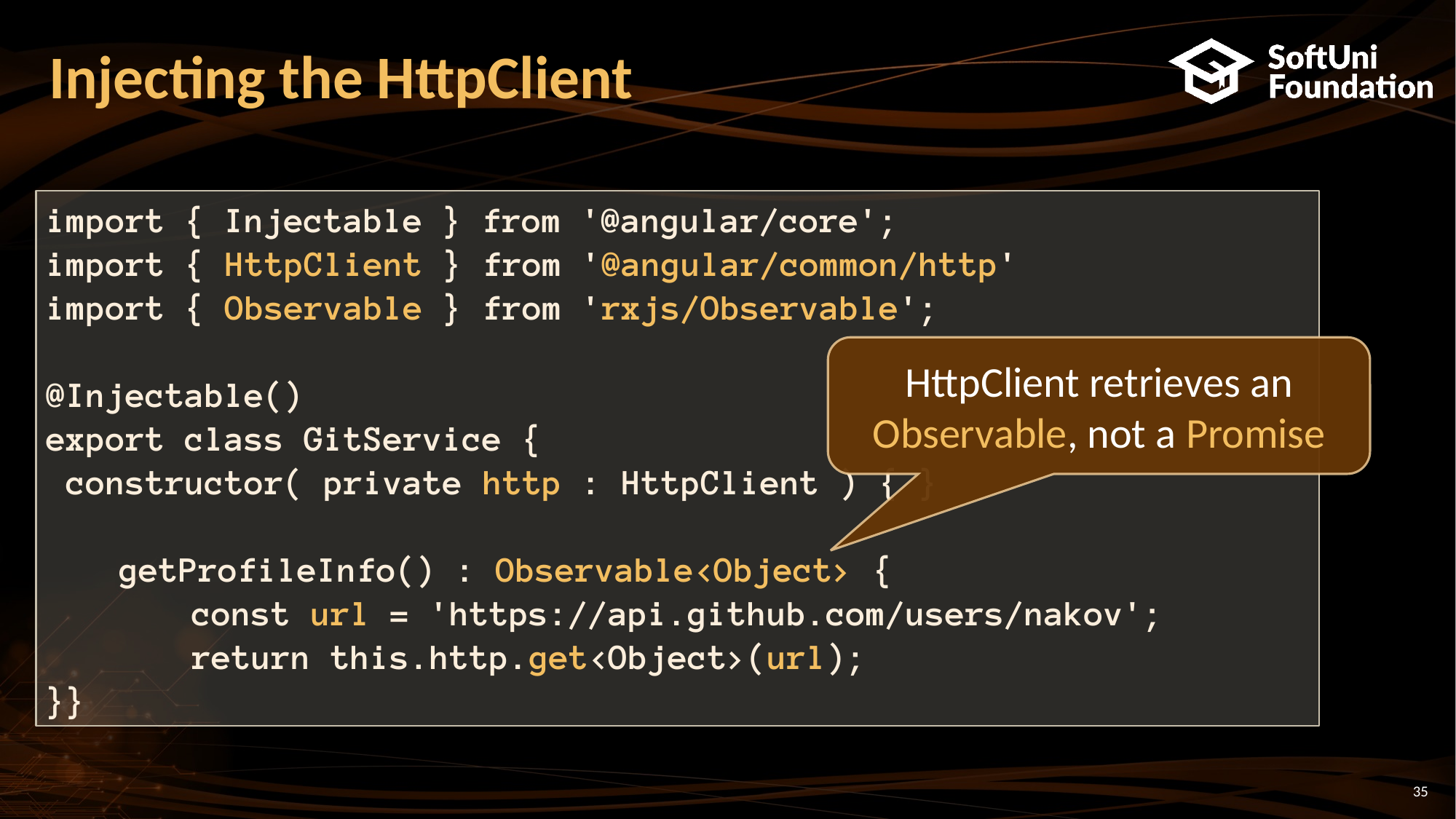

# Injecting the HttpClient
import { Injectable } from '@angular/core';
import { HttpClient } from '@angular/common/http'
import { Observable } from 'rxjs/Observable';
@Injectable()
export class GitService {
 constructor( private http : HttpClient ) { }

getProfileInfo() : Observable<Object> {
const url = 'https://api.github.com/users/nakov';
return this.http.get<Object>(url);
}}
HttpClient retrieves an Observable, not a Promise
35